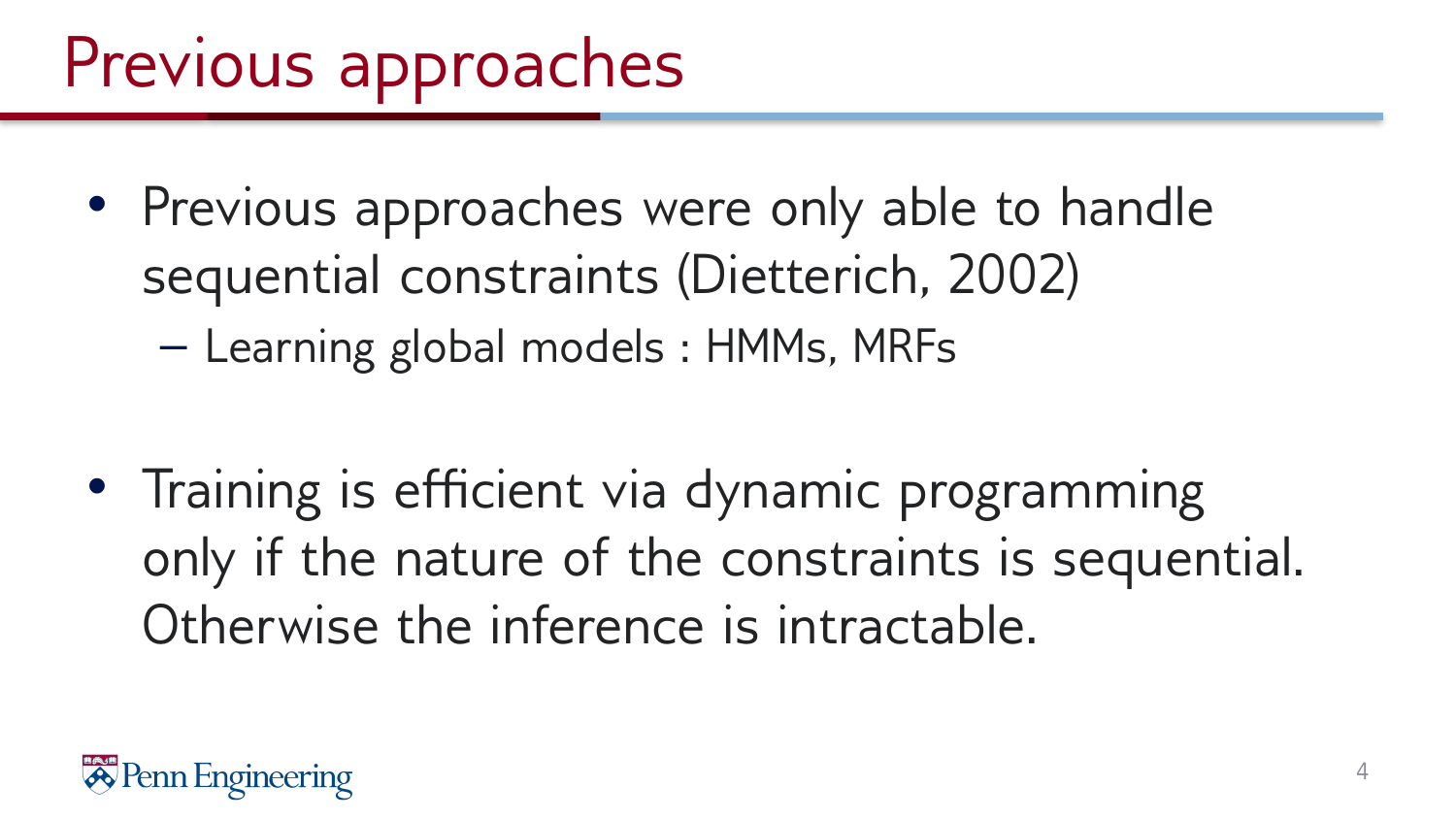

# Previous approaches
Previous approaches were only able to handle sequential constraints (Dietterich, 2002)
Learning global models : HMMs, MRFs

Training is efficient via dynamic programming only if the nature of the constraints is sequential. Otherwise the inference is intractable.
4